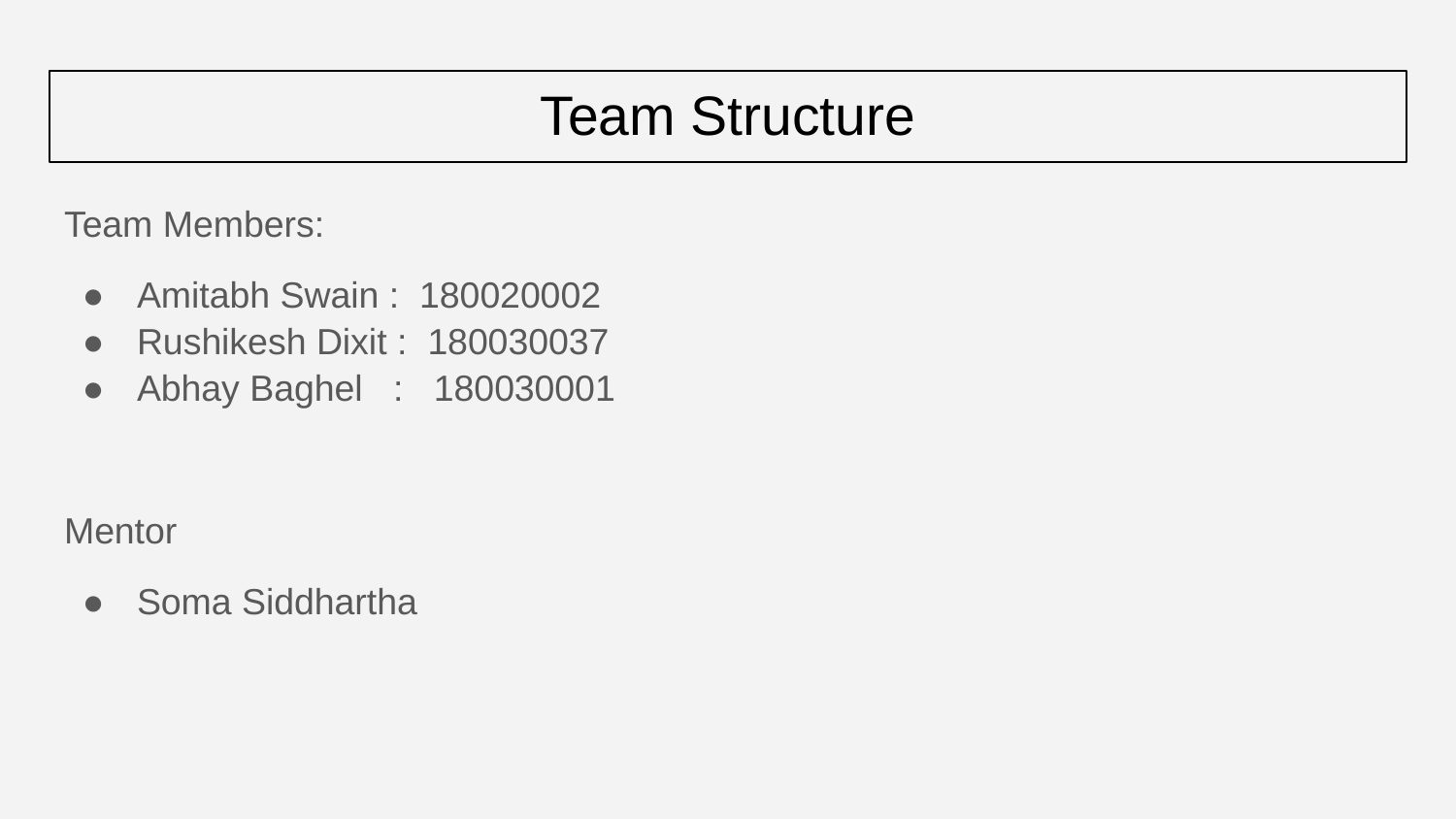

# Team Structure
Team Members:
Amitabh Swain :  180020002
Rushikesh Dixit :  180030037
Abhay Baghel   :   180030001

Mentor
Soma Siddhartha